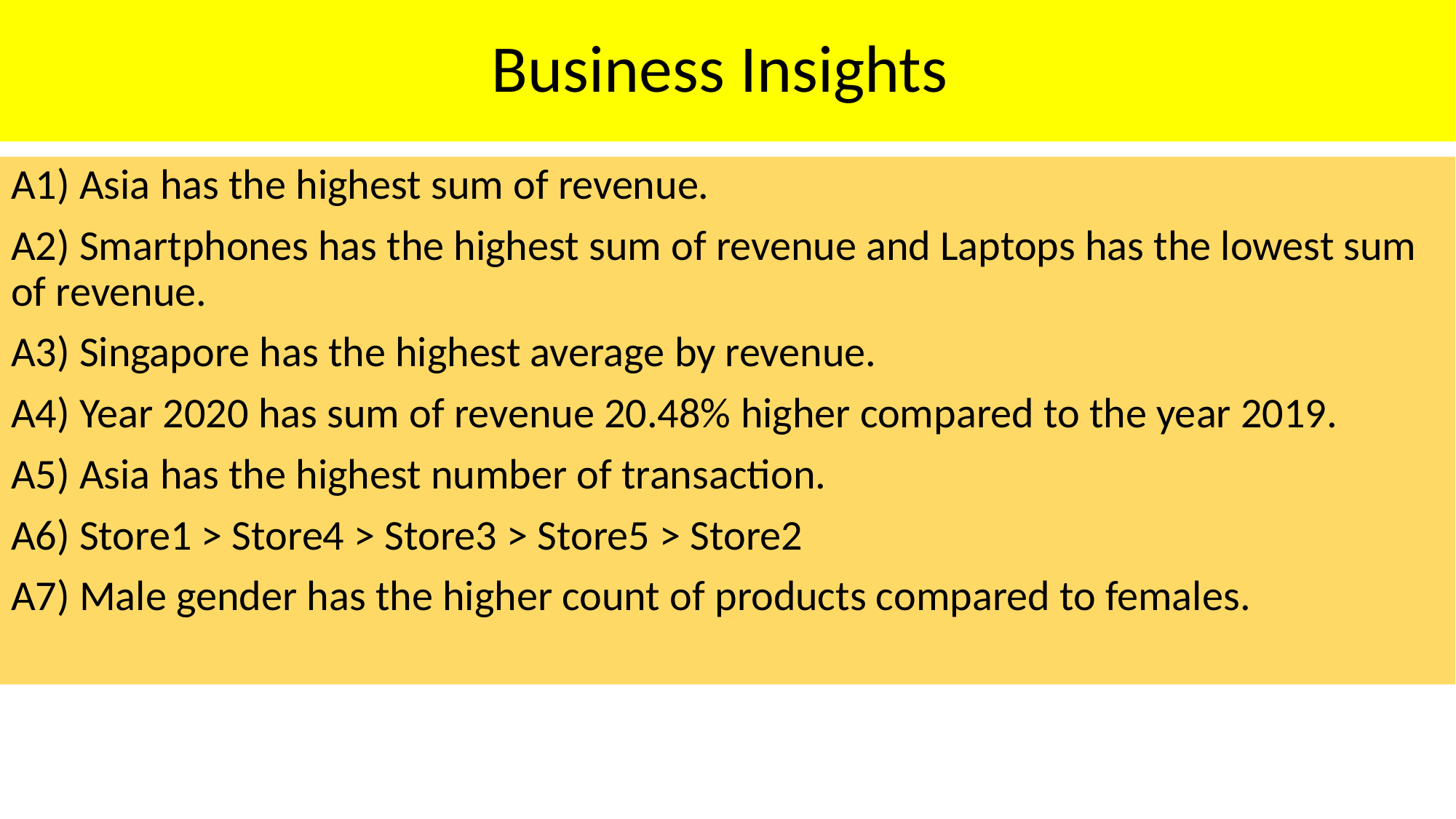

# Business Insights
A1) Asia has the highest sum of revenue.
A2) Smartphones has the highest sum of revenue and Laptops has the lowest sum 	of revenue.
A3) Singapore has the highest average by revenue.
A4) Year 2020 has sum of revenue 20.48% higher compared to the year 2019.
A5) Asia has the highest number of transaction.
A6) Store1 > Store4 > Store3 > Store5 > Store2
A7) Male gender has the higher count of products compared to females.